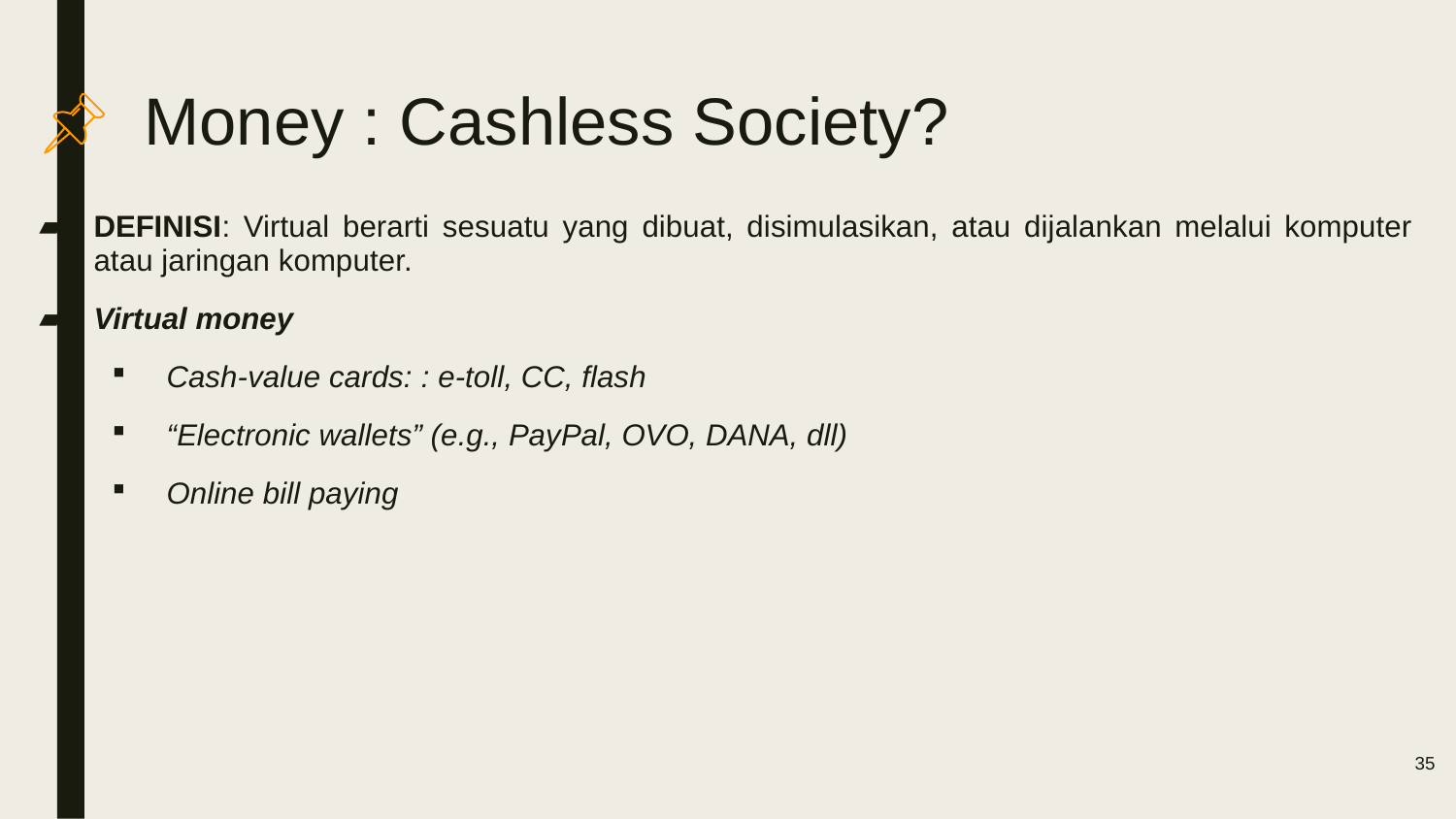

# Money : Cashless Society?

DEFINISI: Virtual berarti sesuatu yang dibuat, disimulasikan, atau dijalankan melalui komputer atau jaringan komputer.
Virtual money
Cash-value cards: : e-toll, CC, flash
“Electronic wallets” (e.g., PayPal, OVO, DANA, dll)
Online bill paying

35